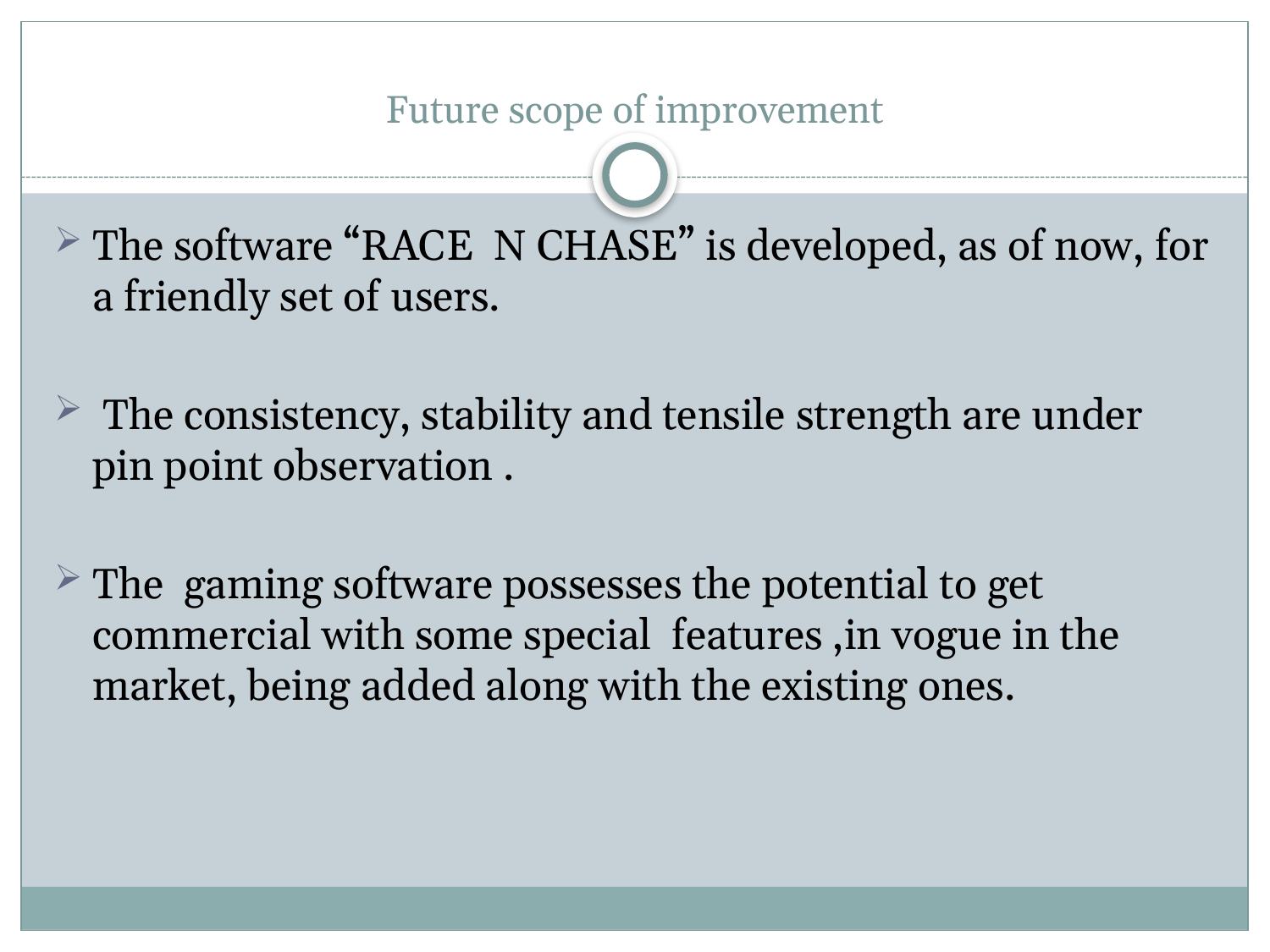

# Future scope of improvement
The software “RACE  N CHASE” is developed, as of now, for a friendly set of users.

 The consistency, stability and tensile strength are under pin point observation .

The  gaming software possesses the potential to get commercial with some special  features ,in vogue in the market, being added along with the existing ones.